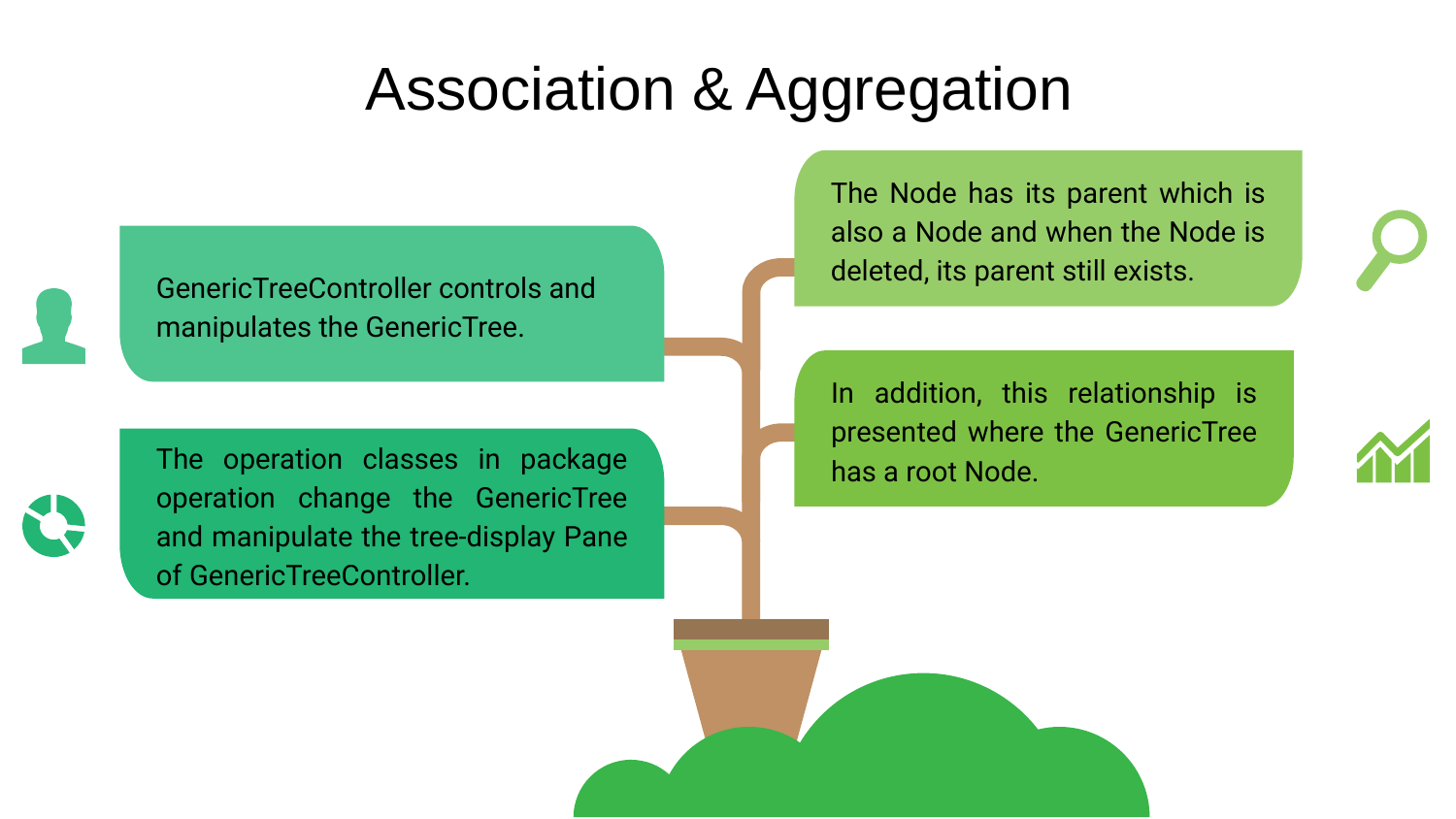

# Association & Aggregation
The Node has its parent which is also a Node and when the Node is deleted, its parent still exists.

GenericTreeController controls and manipulates the GenericTree.

In addition, this relationship is presented where the GenericTree has a root Node.

The operation classes in package operation change the GenericTree and manipulate the tree-display Pane of GenericTreeController.